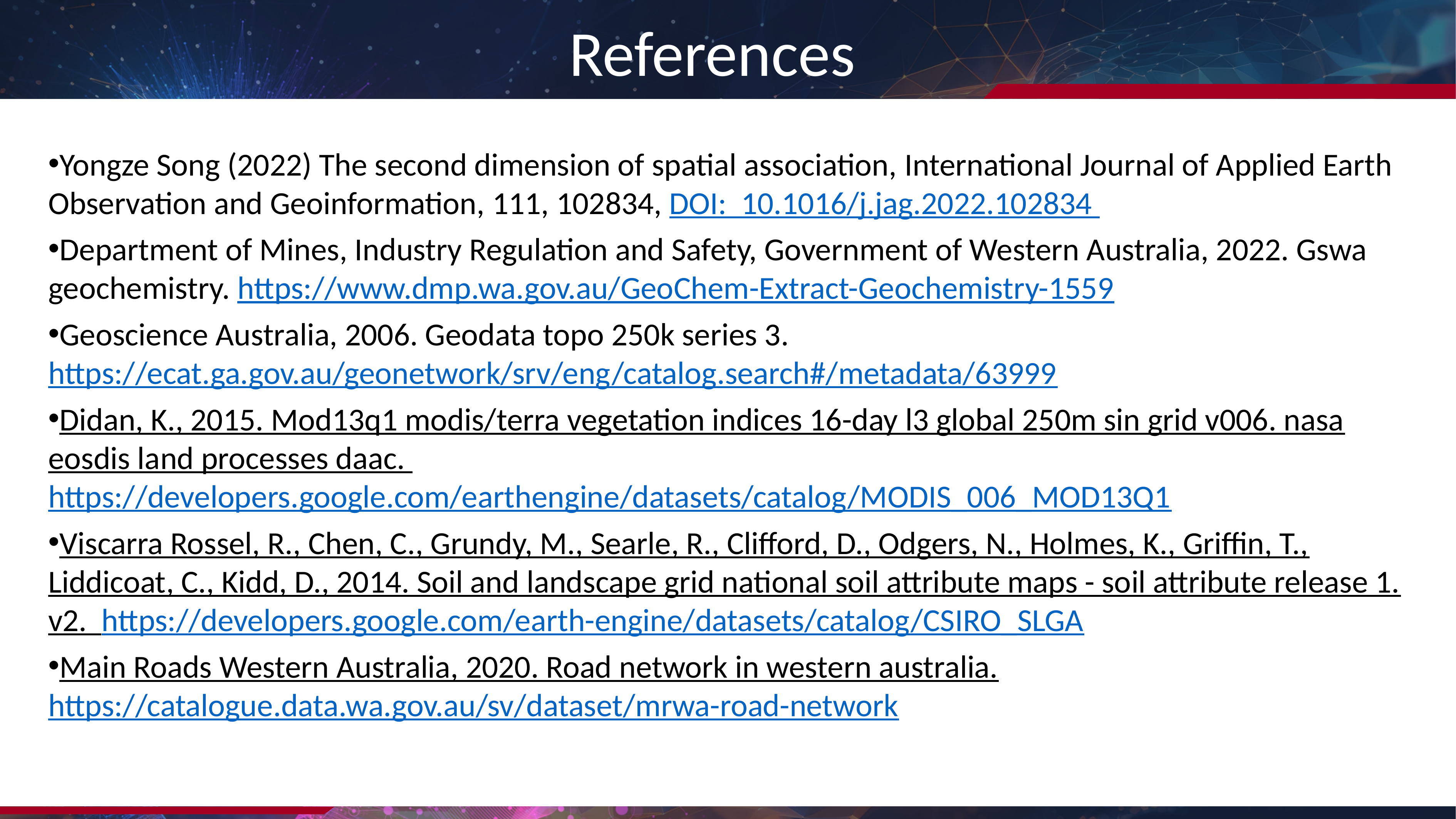

# References
Yongze Song (2022) The second dimension of spatial association, International Journal of Applied Earth Observation and Geoinformation, 111, 102834, DOI:  10.1016/j.jag.2022.102834
Department of Mines, Industry Regulation and Safety, Government of Western Australia, 2022. Gswa geochemistry. https://www.dmp.wa.gov.au/GeoChem-Extract-Geochemistry-1559
Geoscience Australia, 2006. Geodata topo 250k series 3. https://ecat.ga.gov.au/geonetwork/srv/eng/catalog.search#/metadata/63999
Didan, K., 2015. Mod13q1 modis/terra vegetation indices 16-day l3 global 250m sin grid v006. nasa eosdis land processes daac. https://developers.google.com/earthengine/datasets/catalog/MODIS_006_MOD13Q1
Viscarra Rossel, R., Chen, C., Grundy, M., Searle, R., Clifford, D., Odgers, N., Holmes, K., Griffin, T., Liddicoat, C., Kidd, D., 2014. Soil and landscape grid national soil attribute maps - soil attribute release 1. v2.  https://developers.google.com/earth-engine/datasets/catalog/CSIRO_SLGA
Main Roads Western Australia, 2020. Road network in western australia. https://catalogue.data.wa.gov.au/sv/dataset/mrwa-road-network